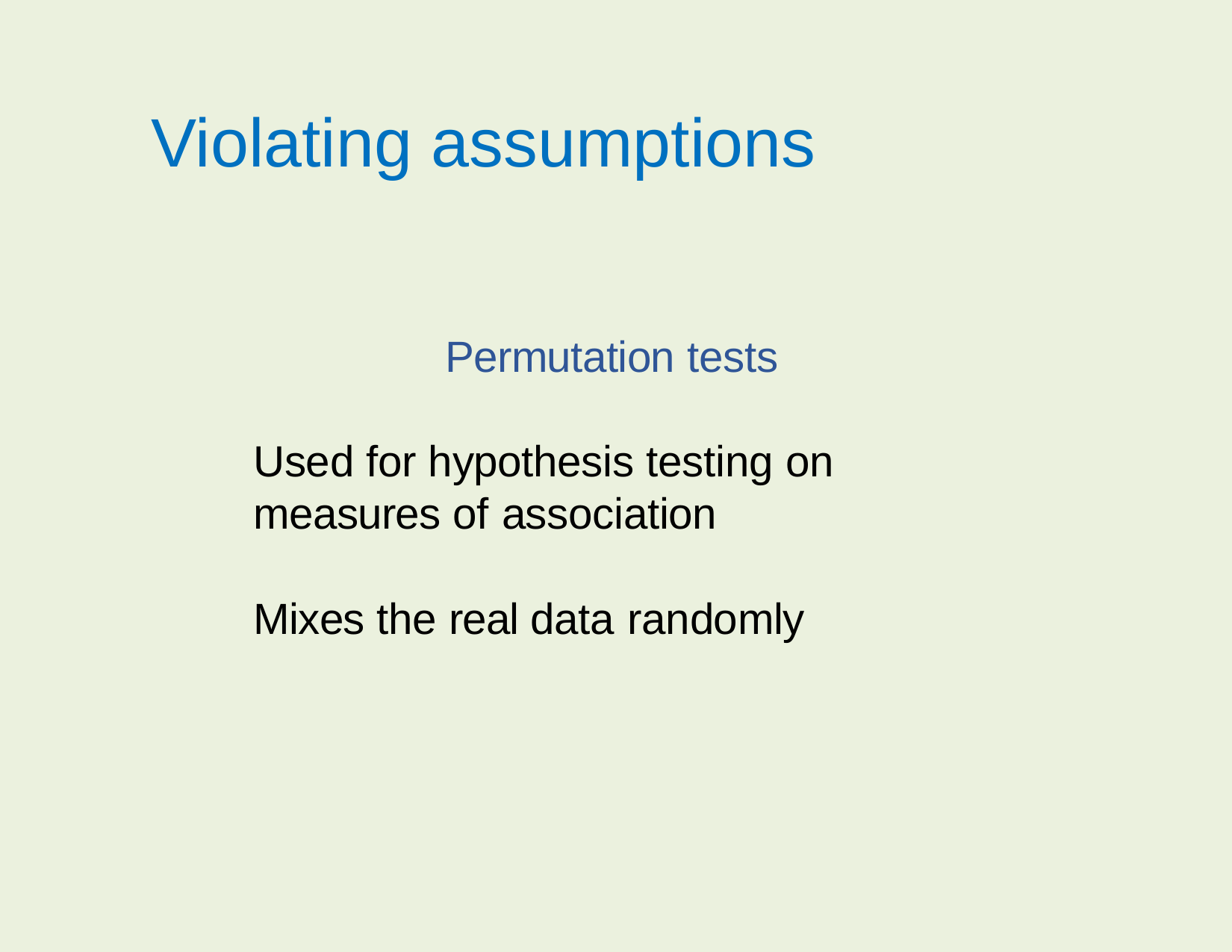

Violating assumptions
Permutation tests

Used for hypothesis testing on measures of association

Mixes the real data randomly